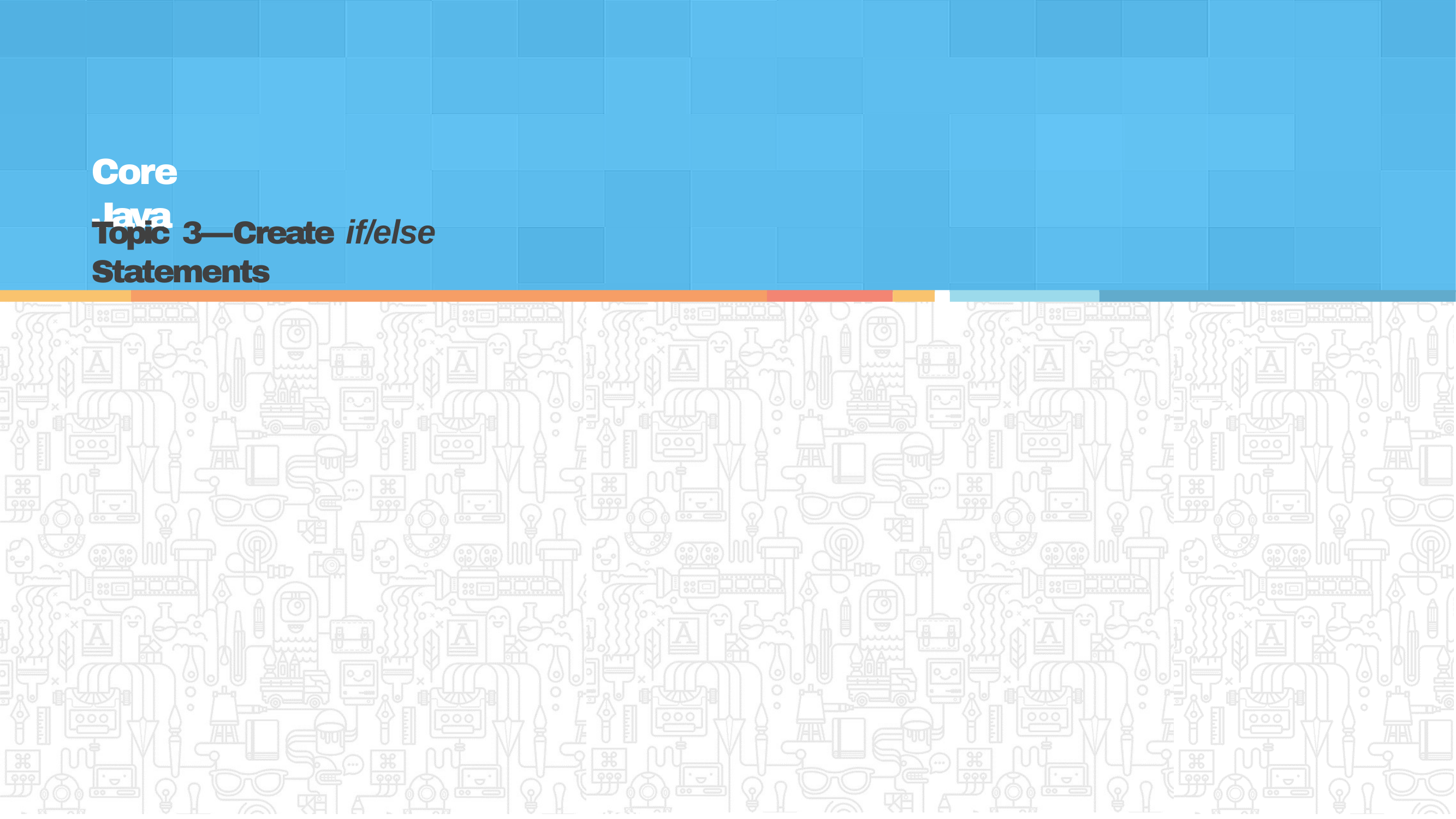

# Core Java
Topic 3—Create if/else Statements